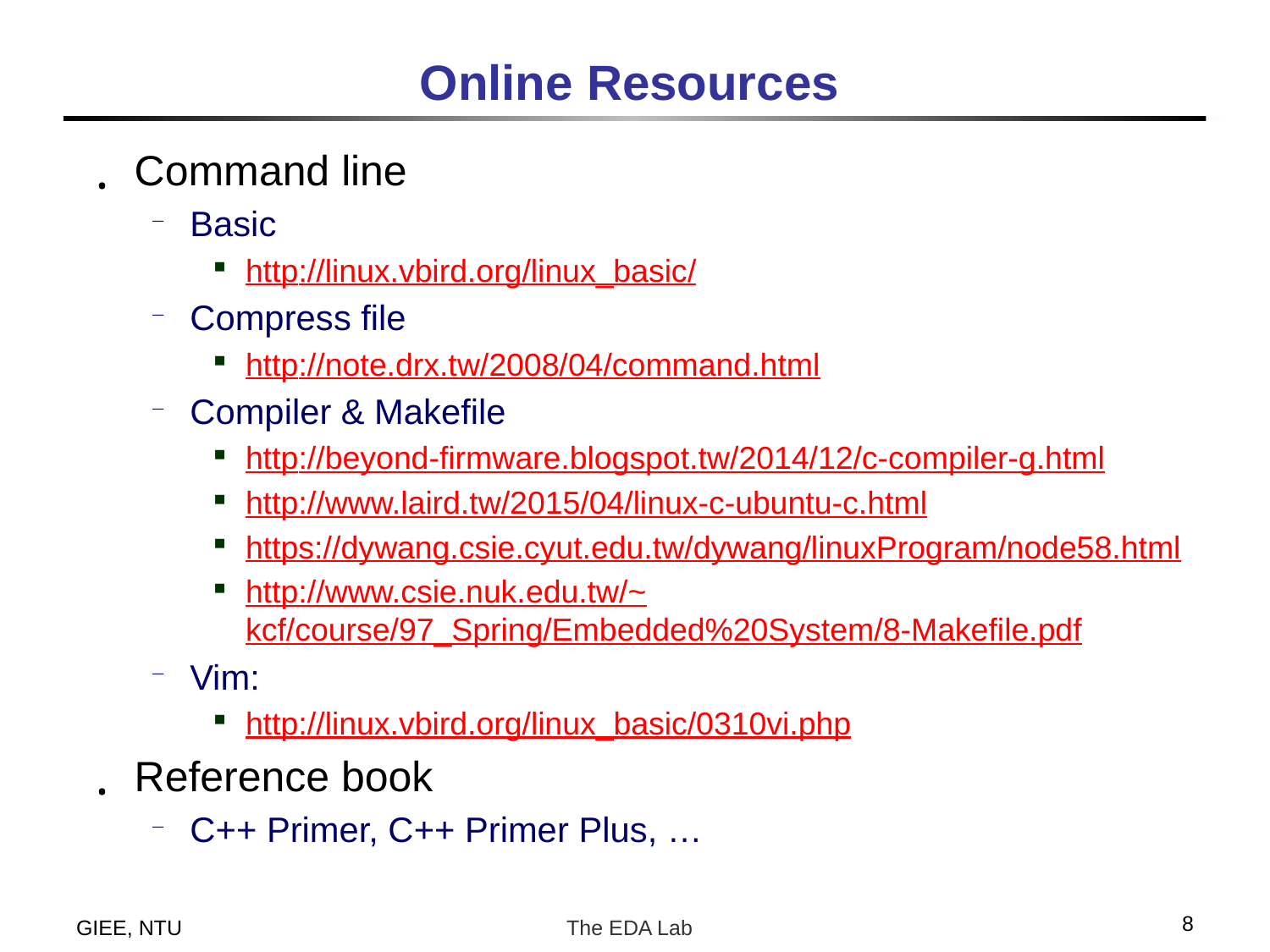

# Online Resources
Command line
Basic
http://linux.vbird.org/linux_basic/
Compress file
http://note.drx.tw/2008/04/command.html
Compiler & Makefile
http://beyond-firmware.blogspot.tw/2014/12/c-compiler-g.html
http://www.laird.tw/2015/04/linux-c-ubuntu-c.html
https://dywang.csie.cyut.edu.tw/dywang/linuxProgram/node58.html
http://www.csie.nuk.edu.tw/~kcf/course/97_Spring/Embedded%20System/8-Makefile.pdf
Vim:
http://linux.vbird.org/linux_basic/0310vi.php
Reference book
C++ Primer, C++ Primer Plus, …

8
GIEE, NTU